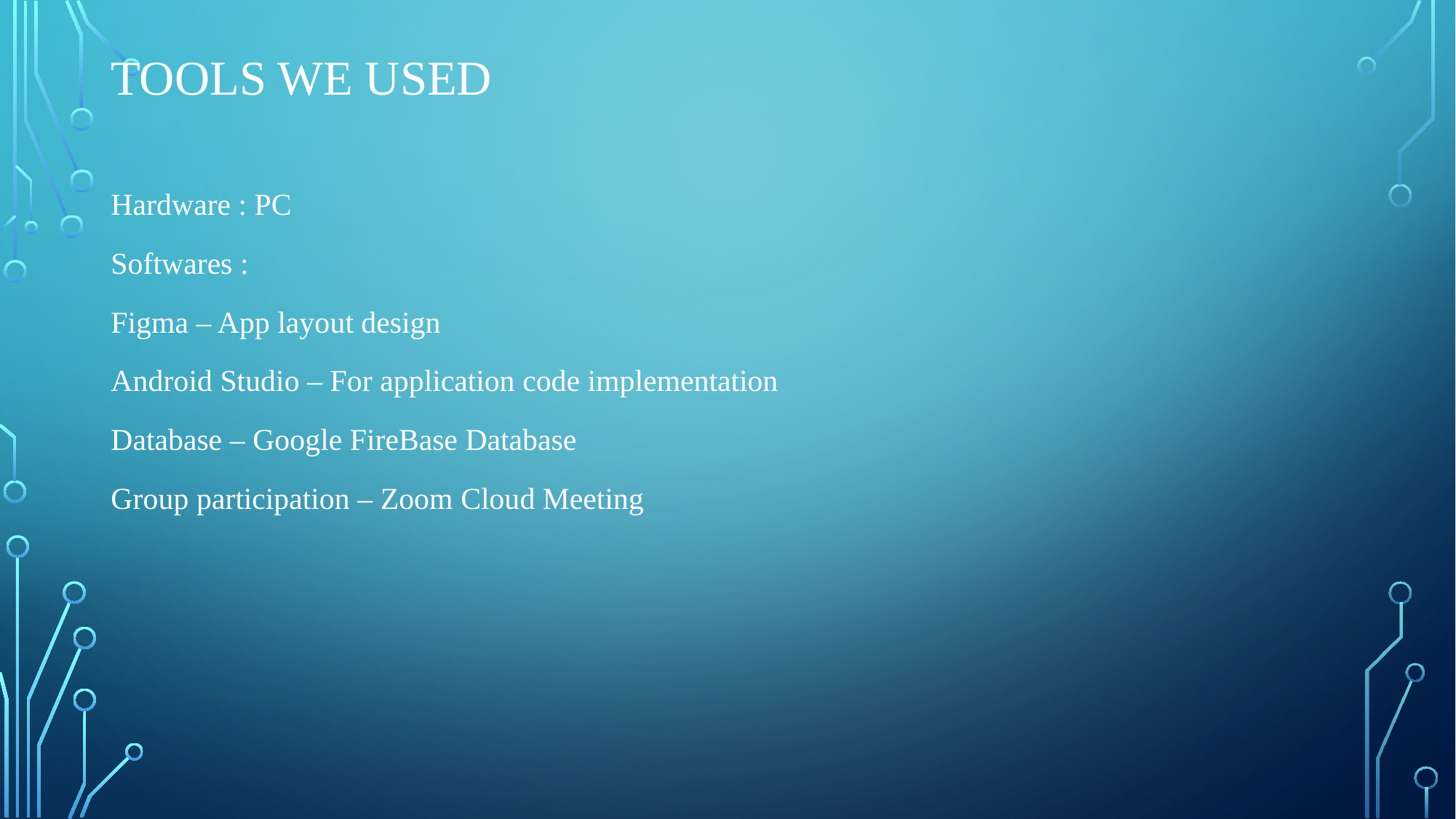

# Tools we used
Hardware : PC
Softwares :
Figma – App layout design
Android Studio – For application code implementation
Database – Google FireBase Database
Group participation – Zoom Cloud Meeting